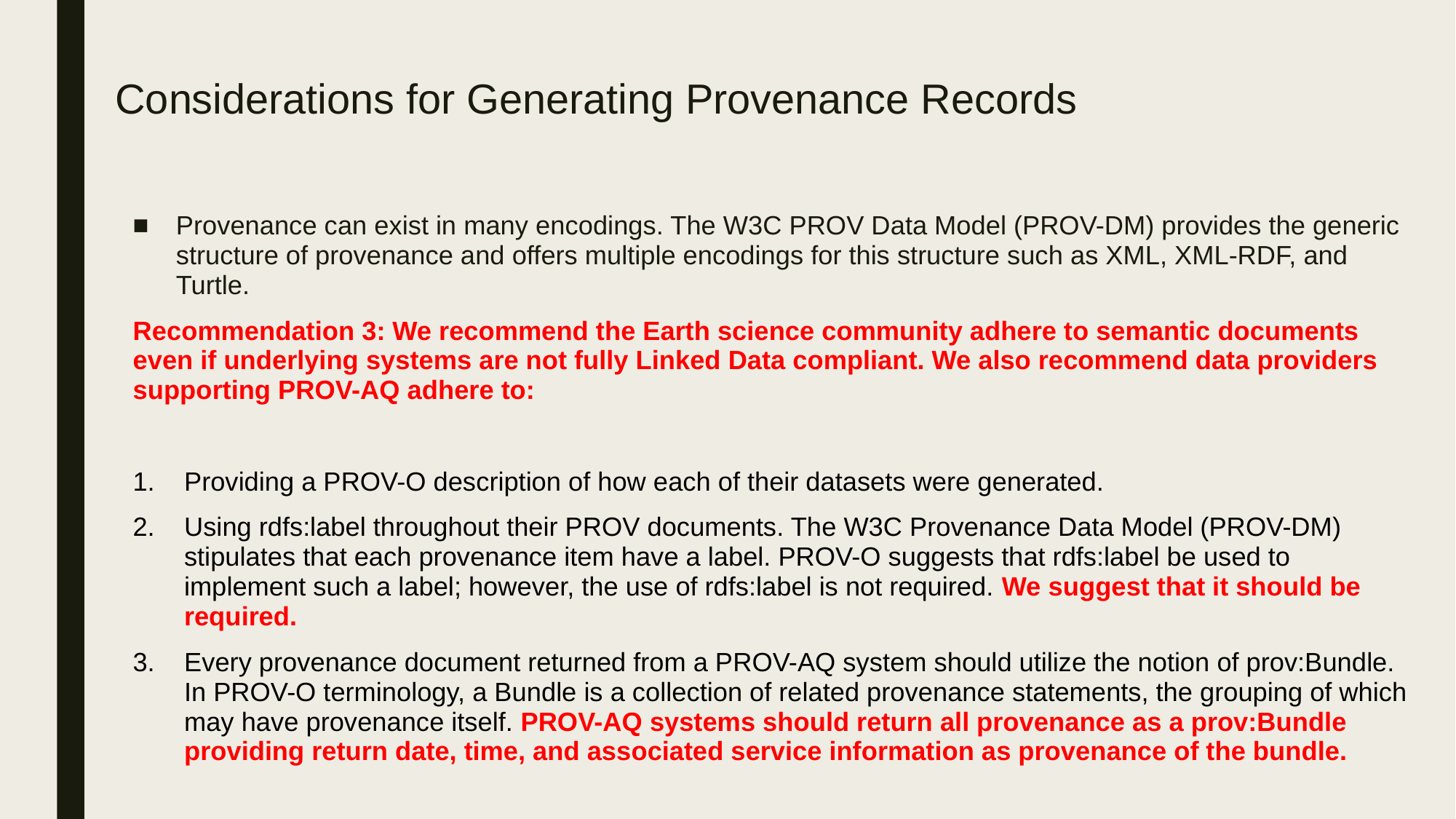

# Considerations for Generating Provenance Records
Provenance can exist in many encodings. The W3C PROV Data Model (PROV-DM) provides the generic structure of provenance and offers multiple encodings for this structure such as XML, XML-RDF, and Turtle.
Recommendation 3: We recommend the Earth science community adhere to semantic documents even if underlying systems are not fully Linked Data compliant. We also recommend data providers supporting PROV-AQ adhere to:

Providing a PROV-O description of how each of their datasets were generated.
Using rdfs:label throughout their PROV documents. The W3C Provenance Data Model (PROV-DM) stipulates that each provenance item have a label. PROV-O suggests that rdfs:label be used to implement such a label; however, the use of rdfs:label is not required. We suggest that it should be required.
Every provenance document returned from a PROV-AQ system should utilize the notion of prov:Bundle. In PROV-O terminology, a Bundle is a collection of related provenance statements, the grouping of which may have provenance itself. PROV-AQ systems should return all provenance as a prov:Bundle providing return date, time, and associated service information as provenance of the bundle.